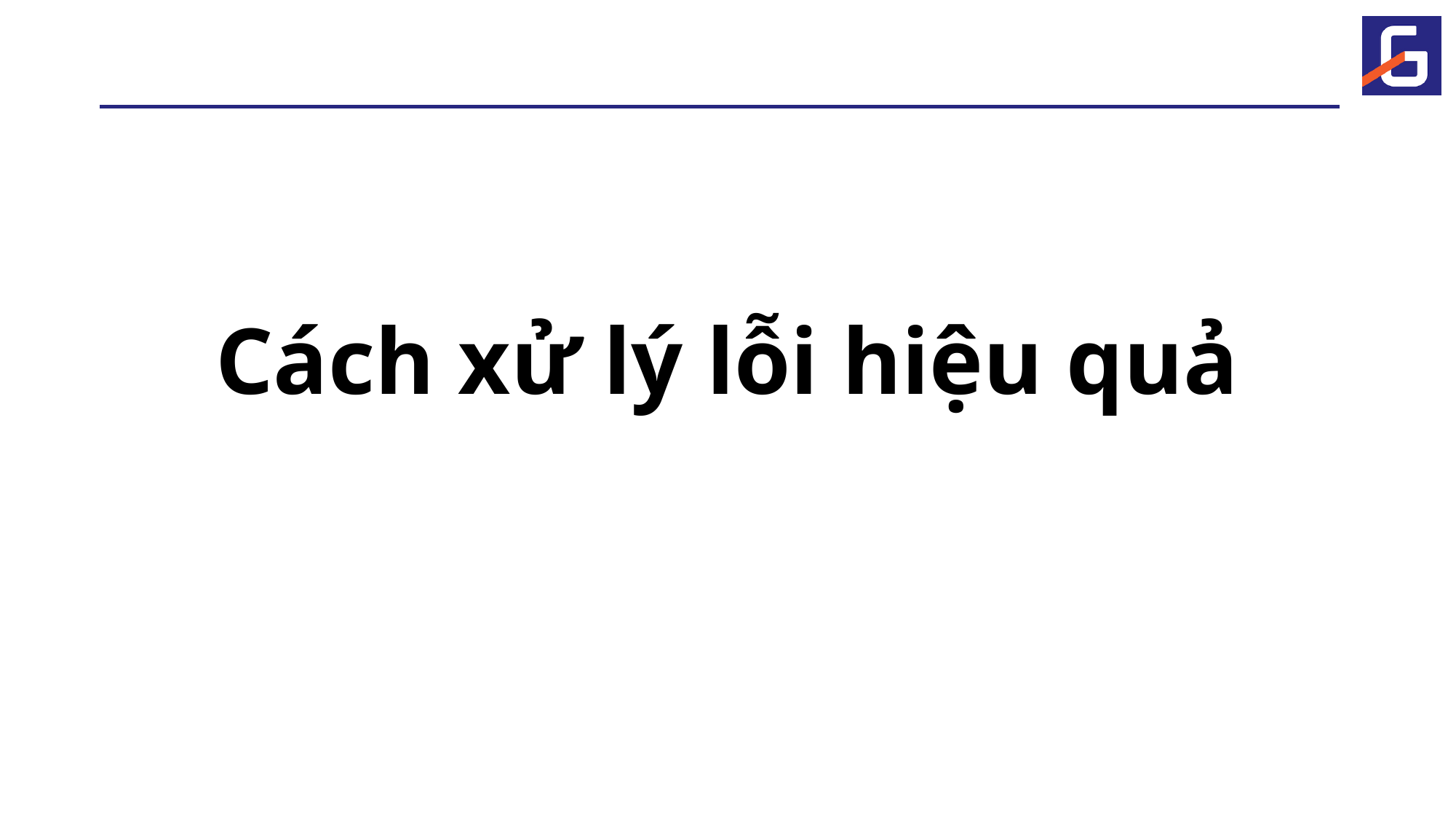

# Cách xử lý lỗi hiệu quả